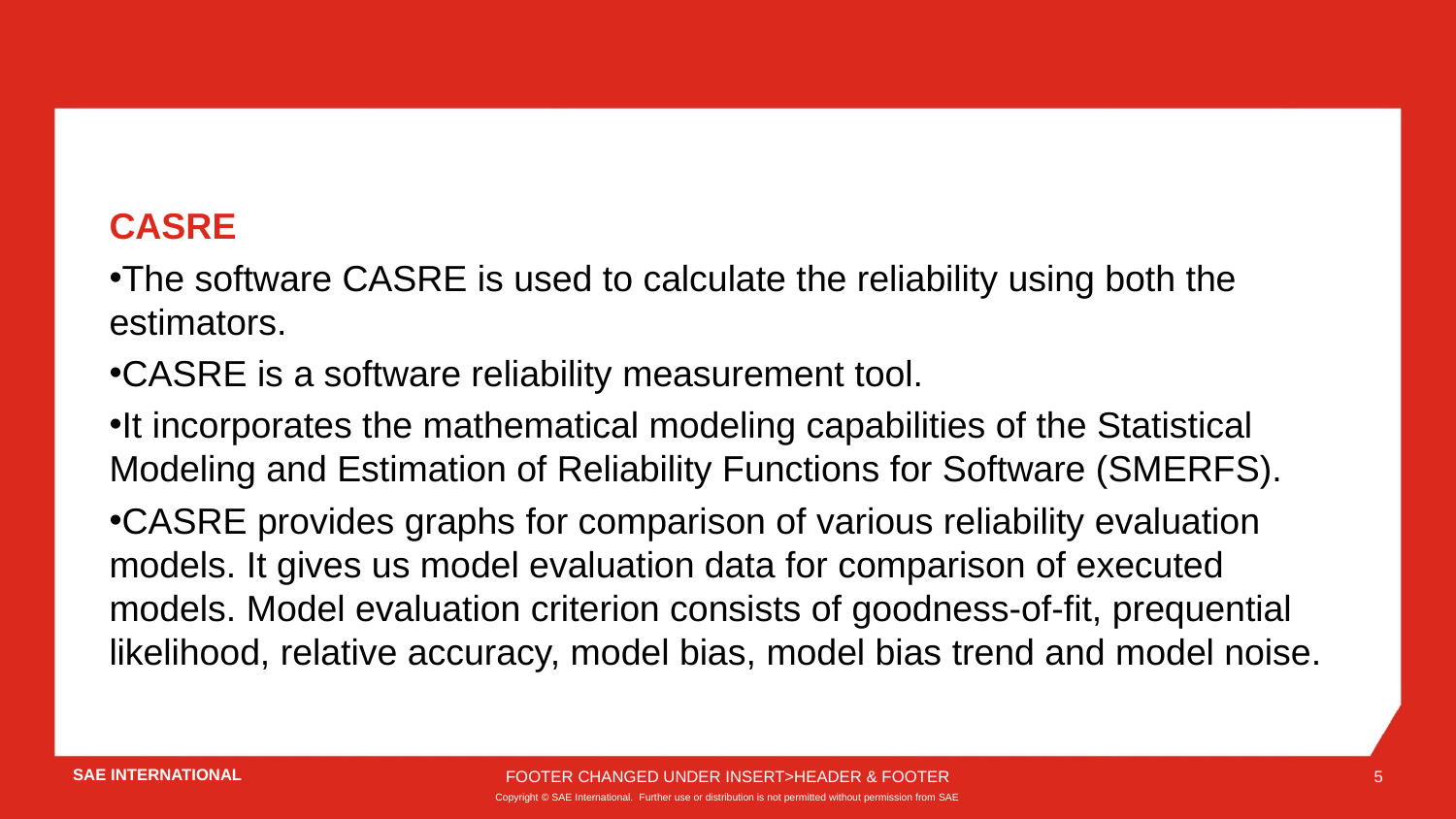

CASRE
The software CASRE is used to calculate the reliability using both the estimators.
CASRE is a software reliability measurement tool.
It incorporates the mathematical modeling capabilities of the Statistical Modeling and Estimation of Reliability Functions for Software (SMERFS).
CASRE provides graphs for comparison of various reliability evaluation models. It gives us model evaluation data for comparison of executed models. Model evaluation criterion consists of goodness-of-fit, prequential likelihood, relative accuracy, model bias, model bias trend and model noise.

FOOTER CHANGED UNDER INSERT>HEADER & FOOTER
5